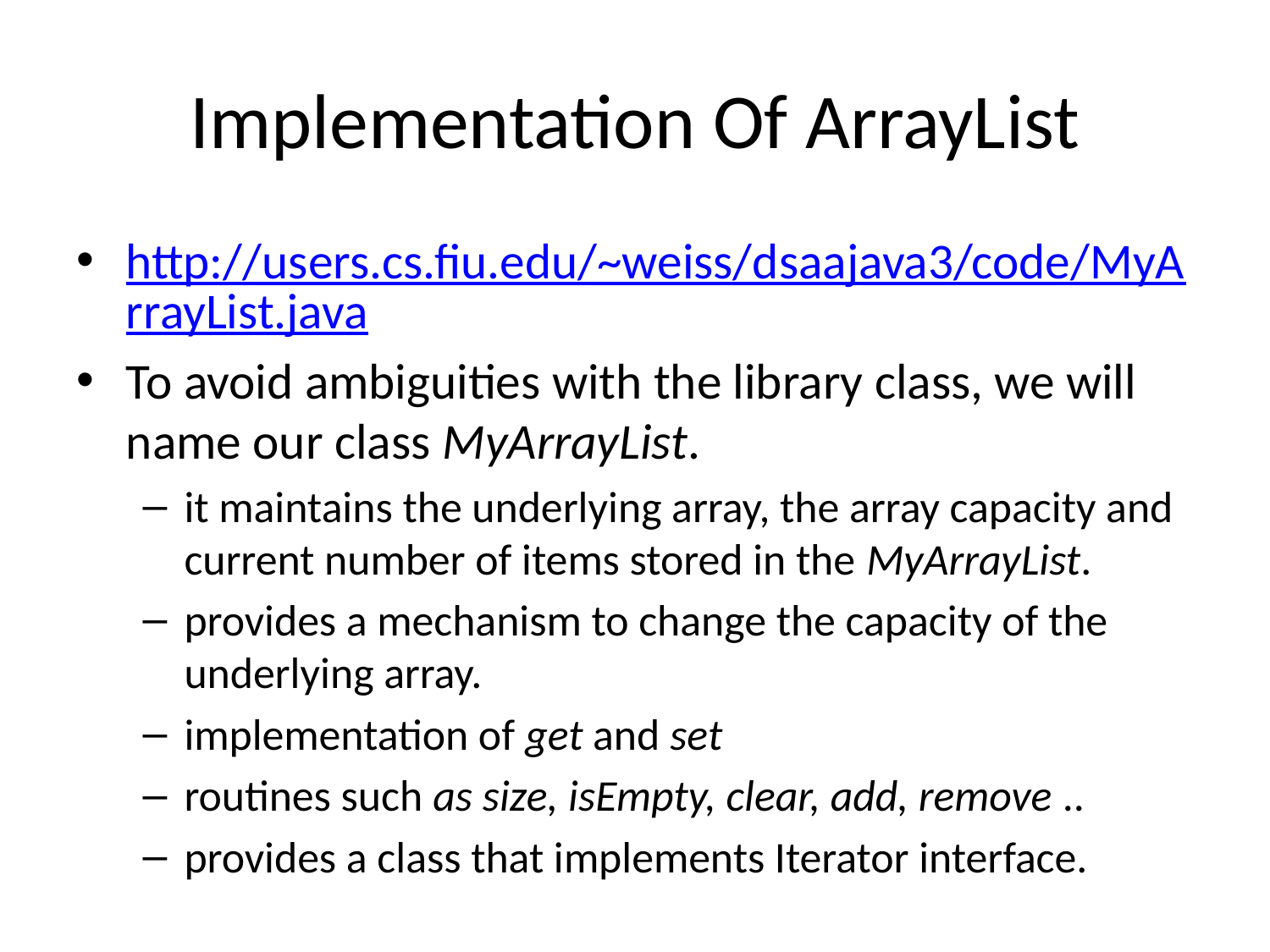

# Implementation Of ArrayList
http://users.cs.fiu.edu/~weiss/dsaajava3/code/MyArrayList.java
To avoid ambiguities with the library class, we will name our class MyArrayList.
it maintains the underlying array, the array capacity and current number of items stored in the MyArrayList.
provides a mechanism to change the capacity of the underlying array.
implementation of get and set
routines such as size, isEmpty, clear, add, remove ..
provides a class that implements Iterator interface.